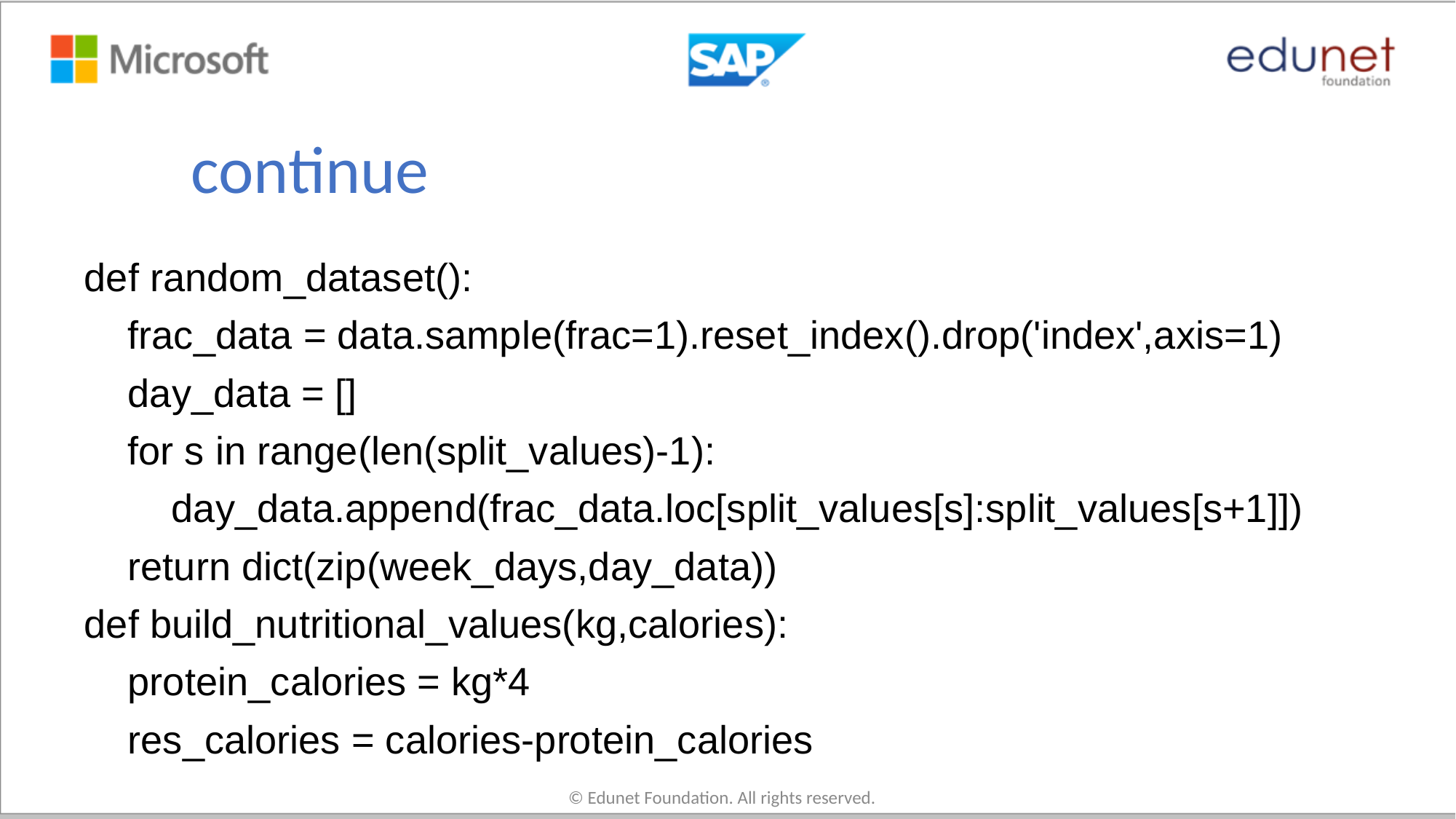

# continue
def random_dataset():
    frac_data = data.sample(frac=1).reset_index().drop('index',axis=1)
    day_data = []
    for s in range(len(split_values)-1):
        day_data.append(frac_data.loc[split_values[s]:split_values[s+1]])
    return dict(zip(week_days,day_data))
def build_nutritional_values(kg,calories):
    protein_calories = kg*4
    res_calories = calories-protein_calories

© Edunet Foundation. All rights reserved.